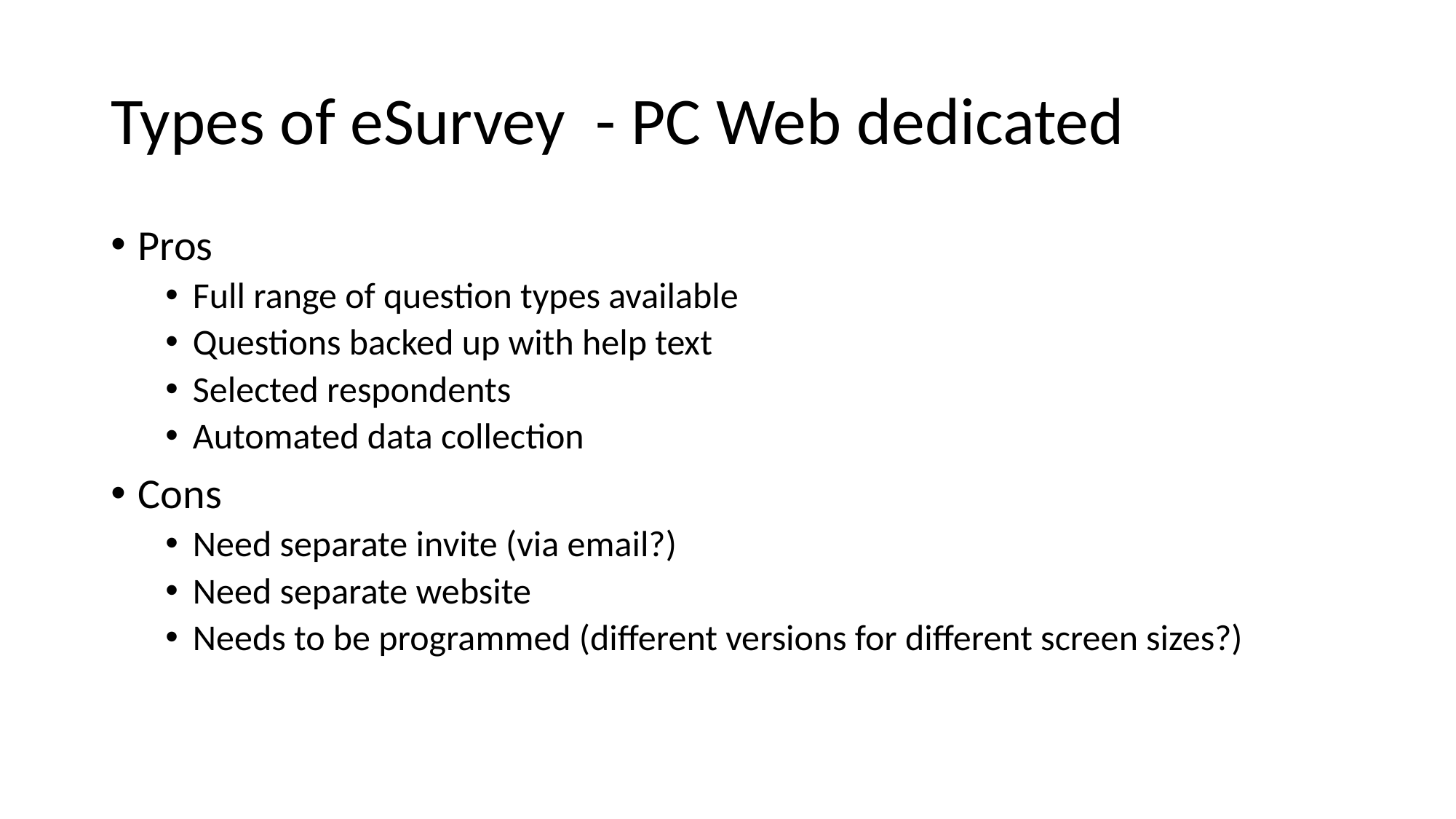

# Types of eSurvey  - PC Web dedicated
Pros
Full range of question types available
Questions backed up with help text
Selected respondents
Automated data collection
Cons
Need separate invite (via email?)
Need separate website
Needs to be programmed (different versions for different screen sizes?)